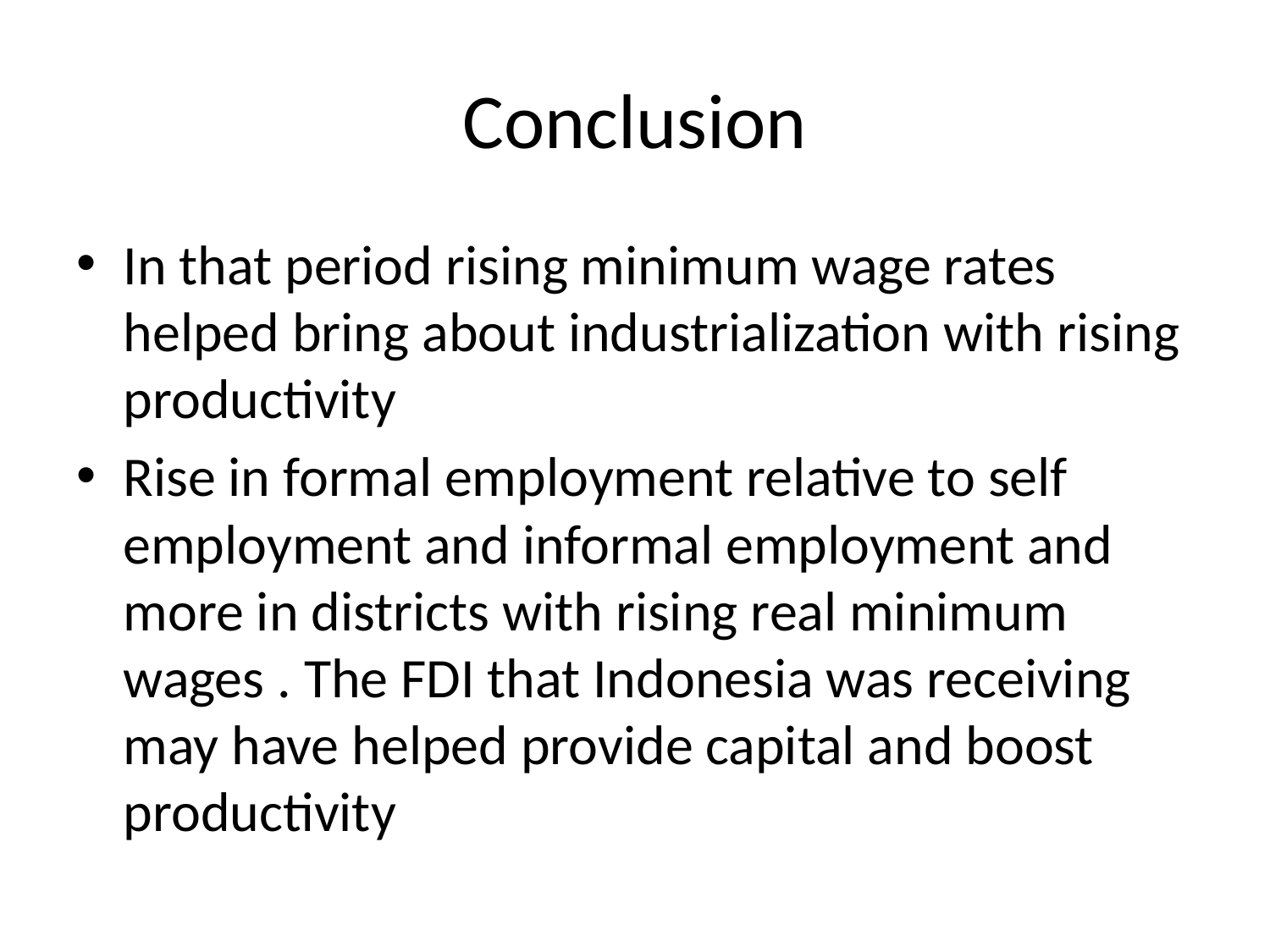

# Conclusion
In that period rising minimum wage rates helped bring about industrialization with rising productivity
Rise in formal employment relative to self employment and informal employment and more in districts with rising real minimum wages . The FDI that Indonesia was receiving may have helped provide capital and boost productivity